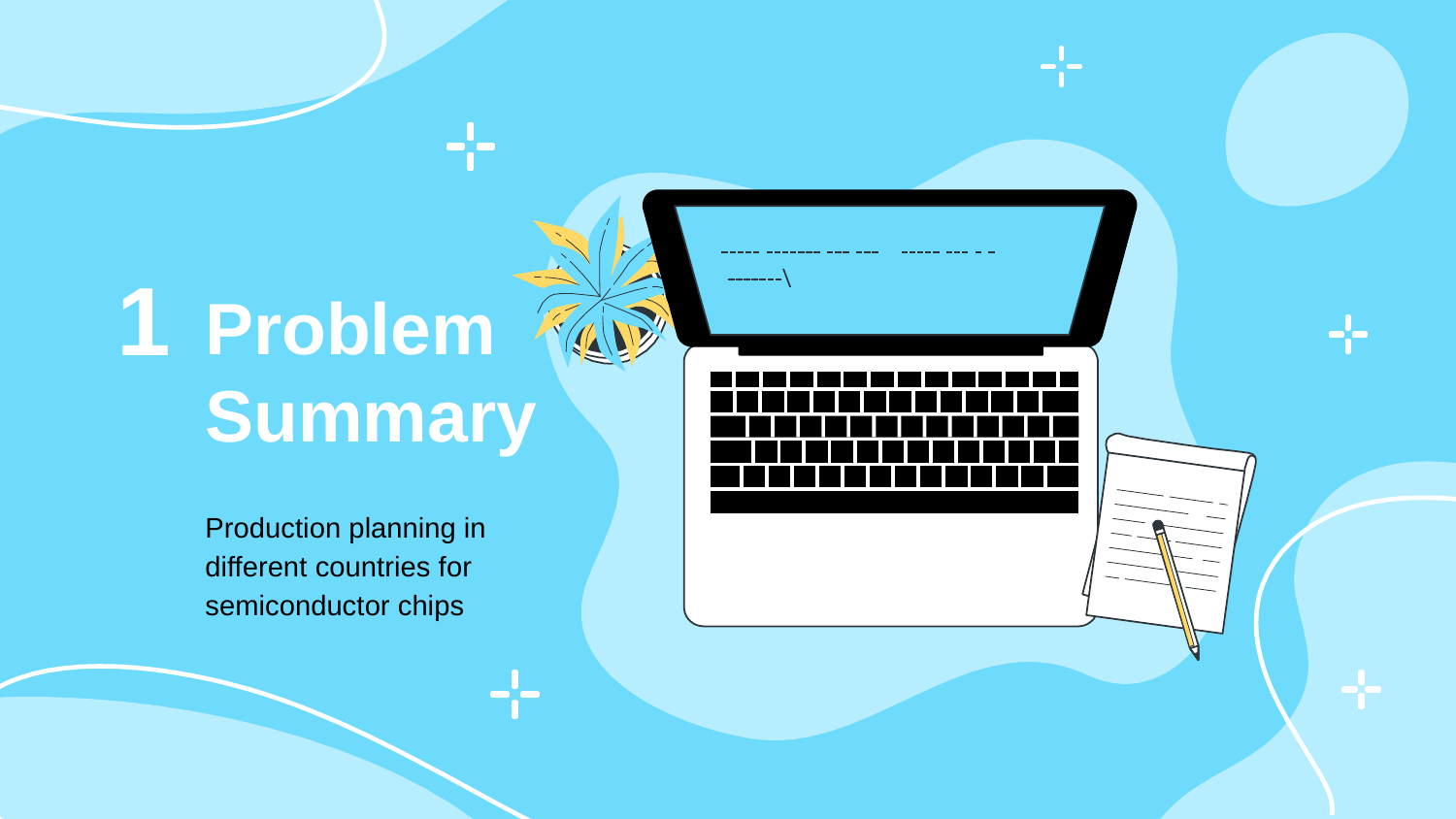

1
# Problem Summary

Production planning in different countries for semiconductor chips